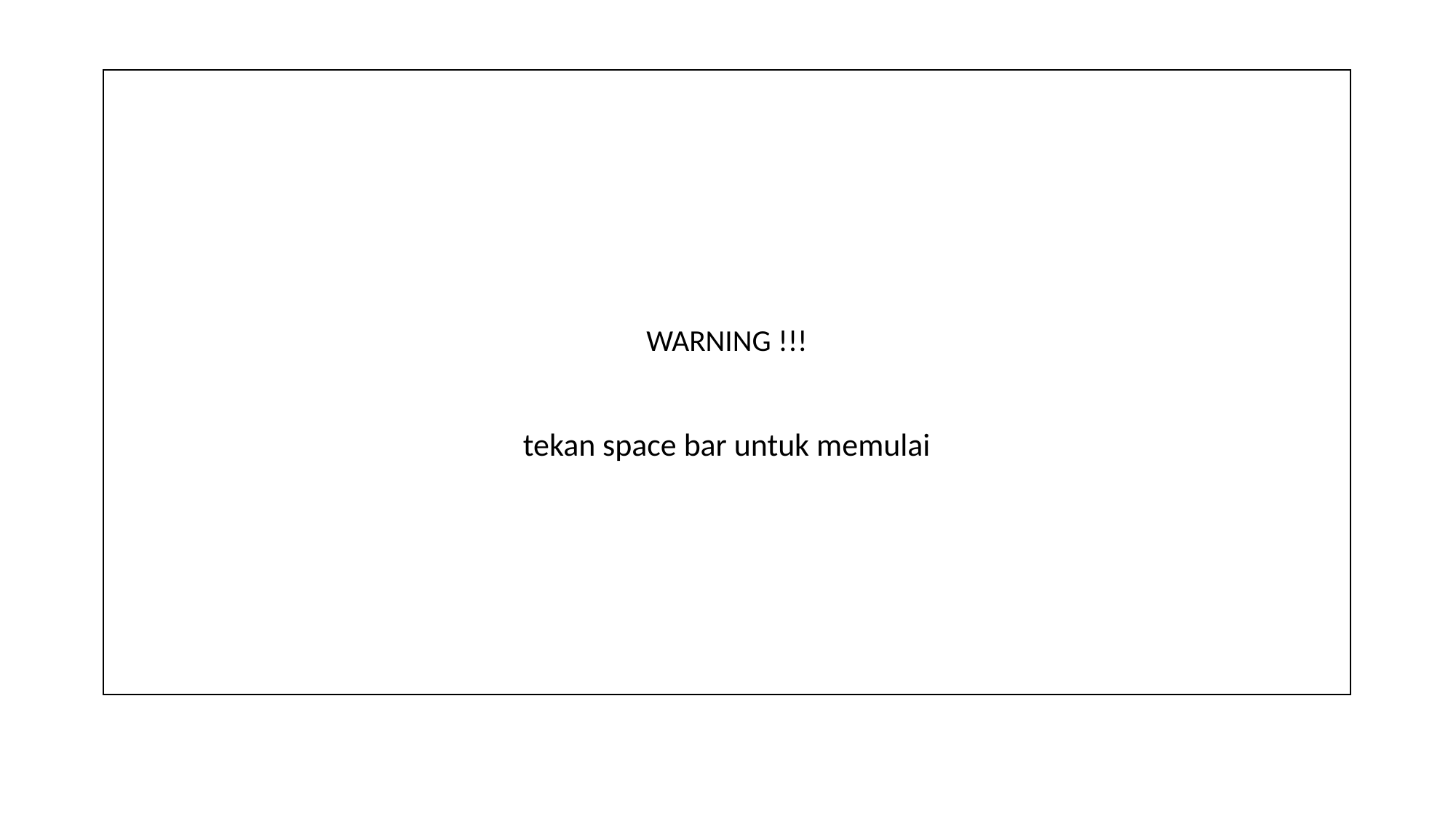

Stage Permainain

WARNING !!!
tekan space bar untuk memulai